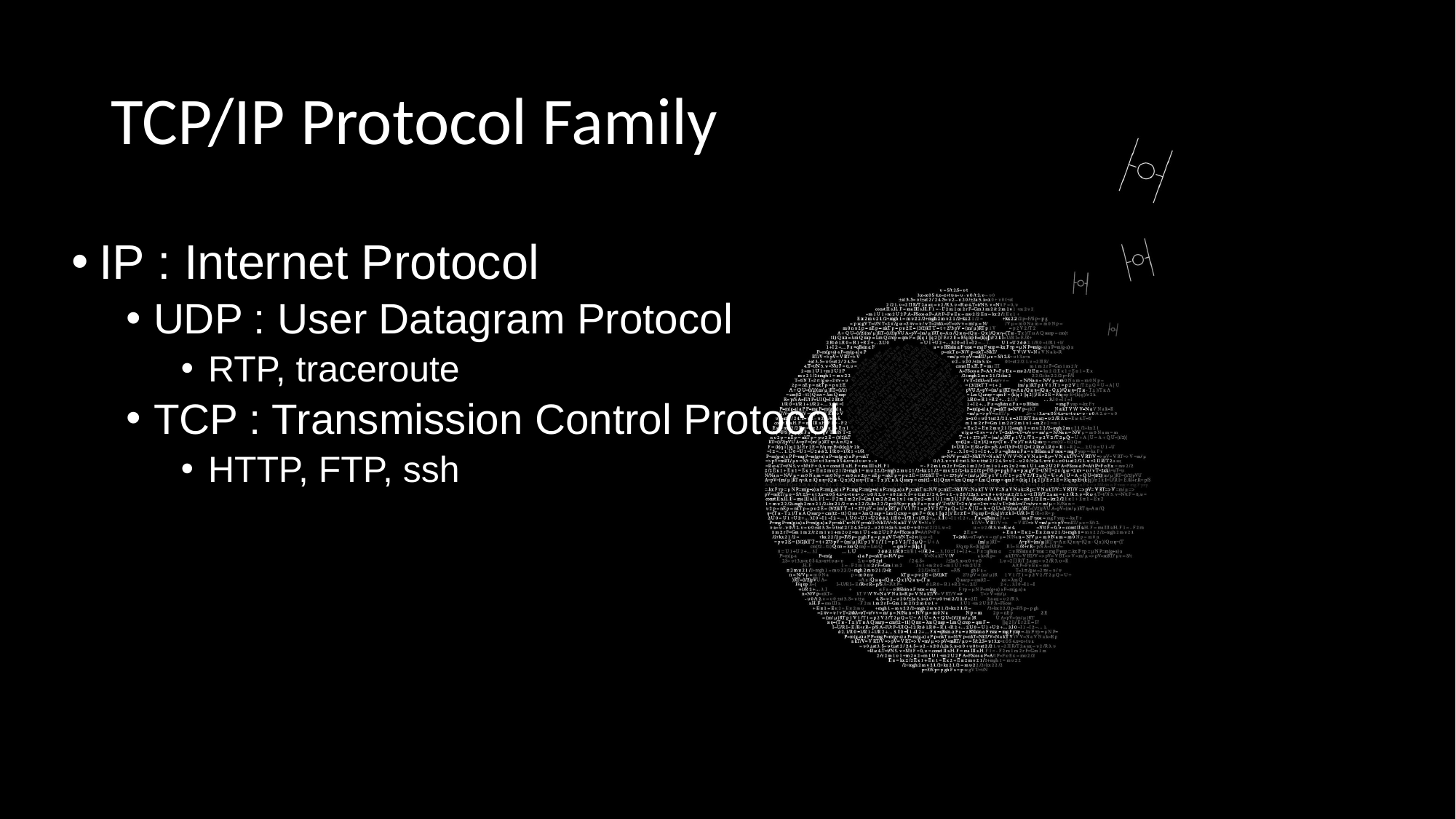

# TCP/IP Protocol Family
IP : Internet Protocol
UDP : User Datagram Protocol
RTP, traceroute
TCP : Transmission Control Protocol
HTTP, FTP, ssh